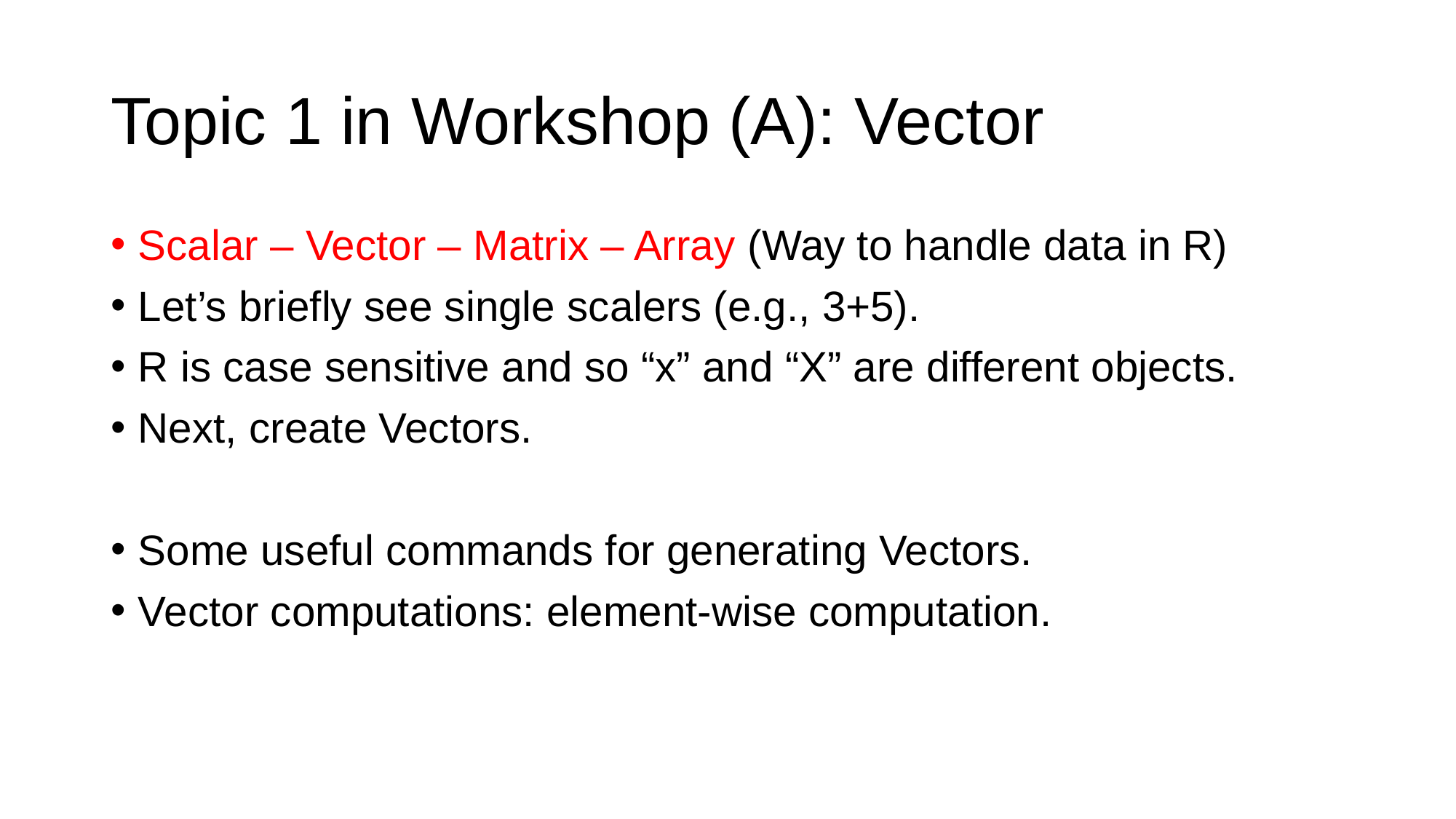

# Topic 1 in Workshop (A): Vector
Scalar – Vector – Matrix – Array (Way to handle data in R)
Let’s briefly see single scalers (e.g., 3+5).
R is case sensitive and so “x” and “X” are different objects.
Next, create Vectors.

Some useful commands for generating Vectors.
Vector computations: element-wise computation.